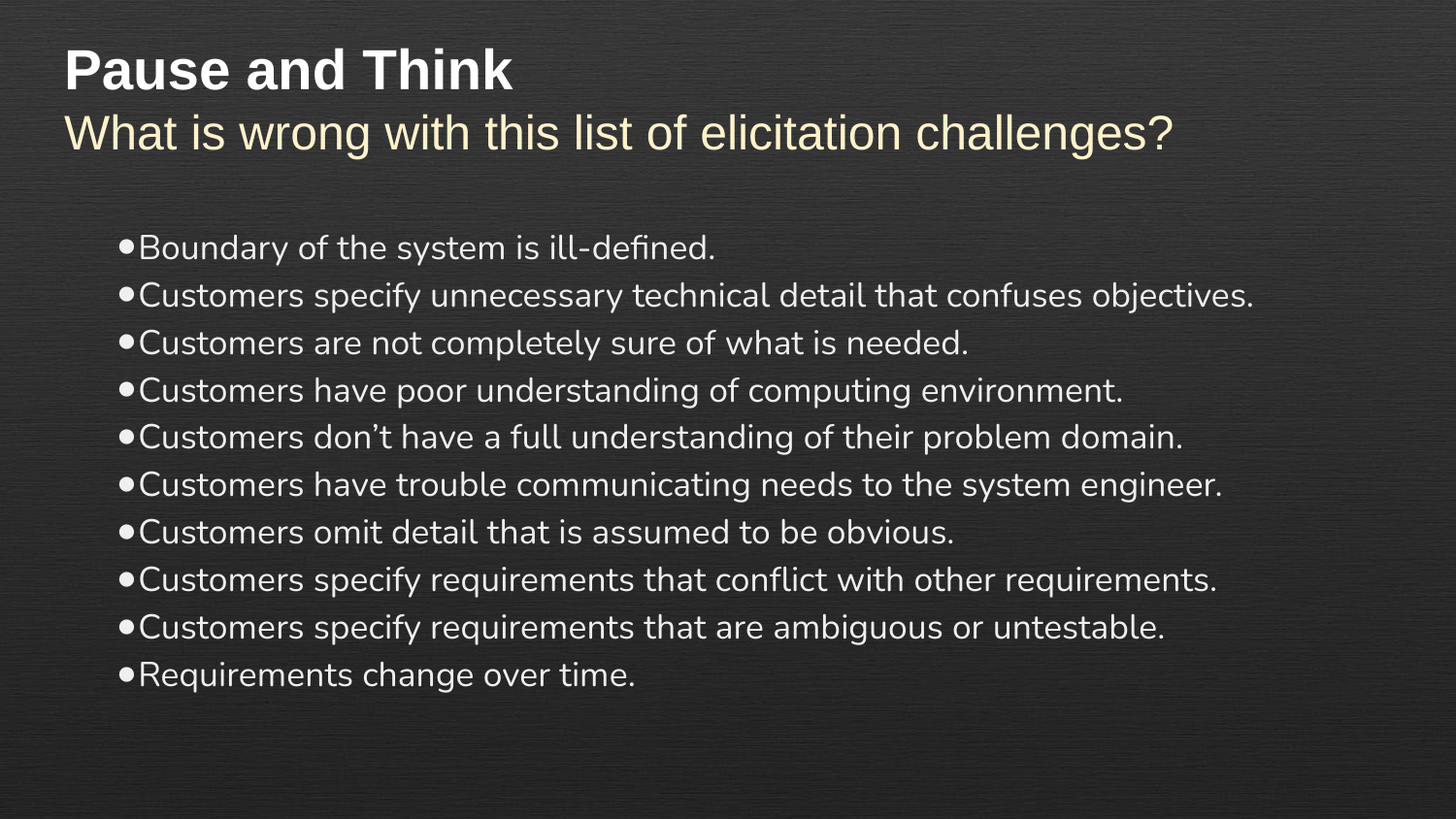

# Pause and Think
What is wrong with this list of elicitation challenges?
Boundary of the system is ill-defined.
Customers specify unnecessary technical detail that confuses objectives.
Customers are not completely sure of what is needed.
Customers have poor understanding of computing environment.
Customers don’t have a full understanding of their problem domain.
Customers have trouble communicating needs to the system engineer.
Customers omit detail that is assumed to be obvious.
Customers specify requirements that conflict with other requirements.
Customers specify requirements that are ambiguous or untestable.
Requirements change over time.